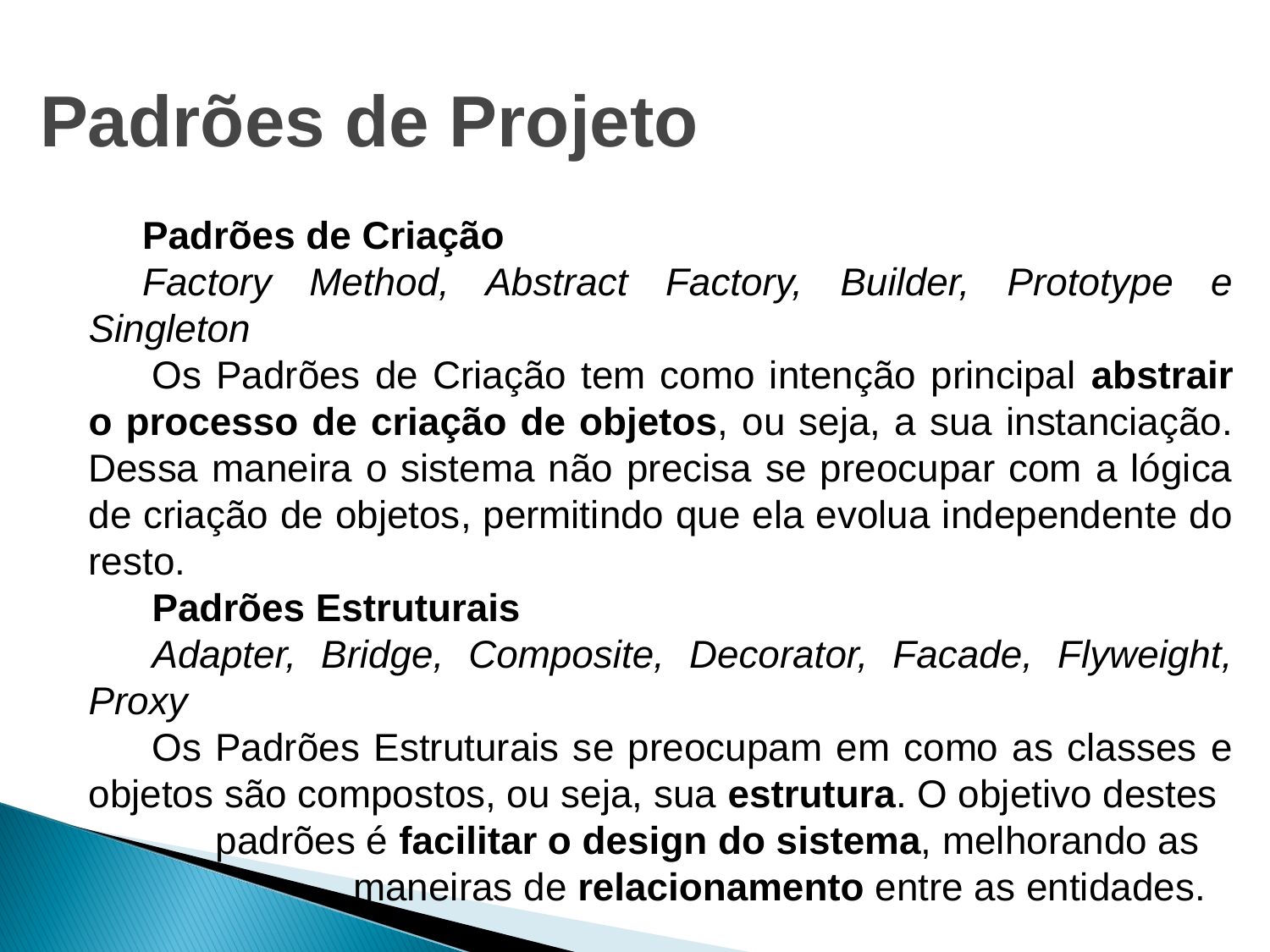

# Padrões de Projeto
Padrões de Criação
Factory Method, Abstract Factory, Builder, Prototype e Singleton
Os Padrões de Criação tem como intenção principal abstrair o processo de criação de objetos, ou seja, a sua instanciação. Dessa maneira o sistema não precisa se preocupar com a lógica de criação de objetos, permitindo que ela evolua independente do resto.
Padrões Estruturais
Adapter, Bridge, Composite, Decorator, Facade, Flyweight, Proxy
Os Padrões Estruturais se preocupam em como as classes e objetos são compostos, ou seja, sua estrutura. O objetivo destes
padrões é facilitar o design do sistema, melhorando as
 maneiras de relacionamento entre as entidades.